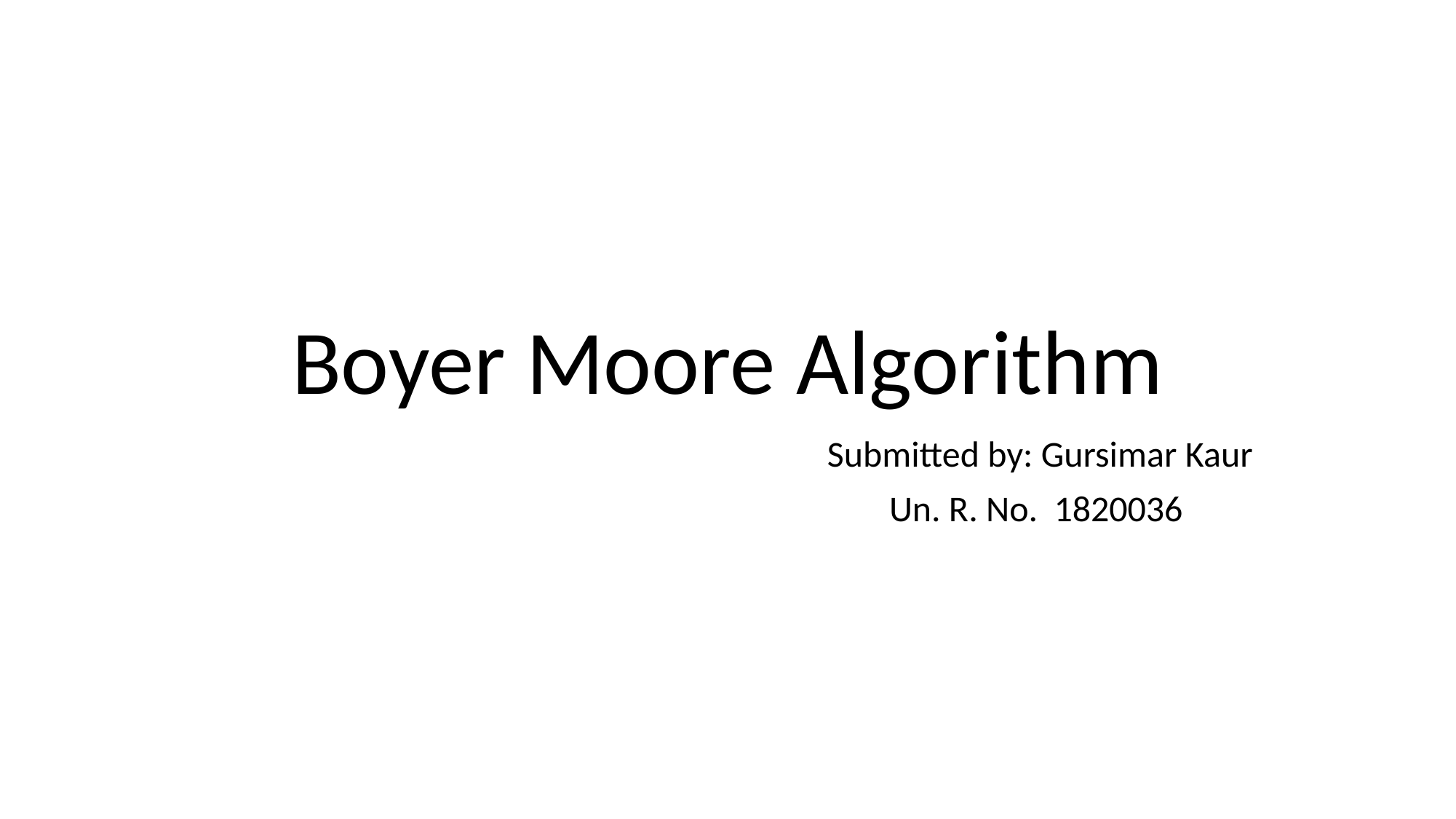

# Boyer Moore Algorithm
Submitted by: Gursimar Kaur
Un. R. No.  1820036